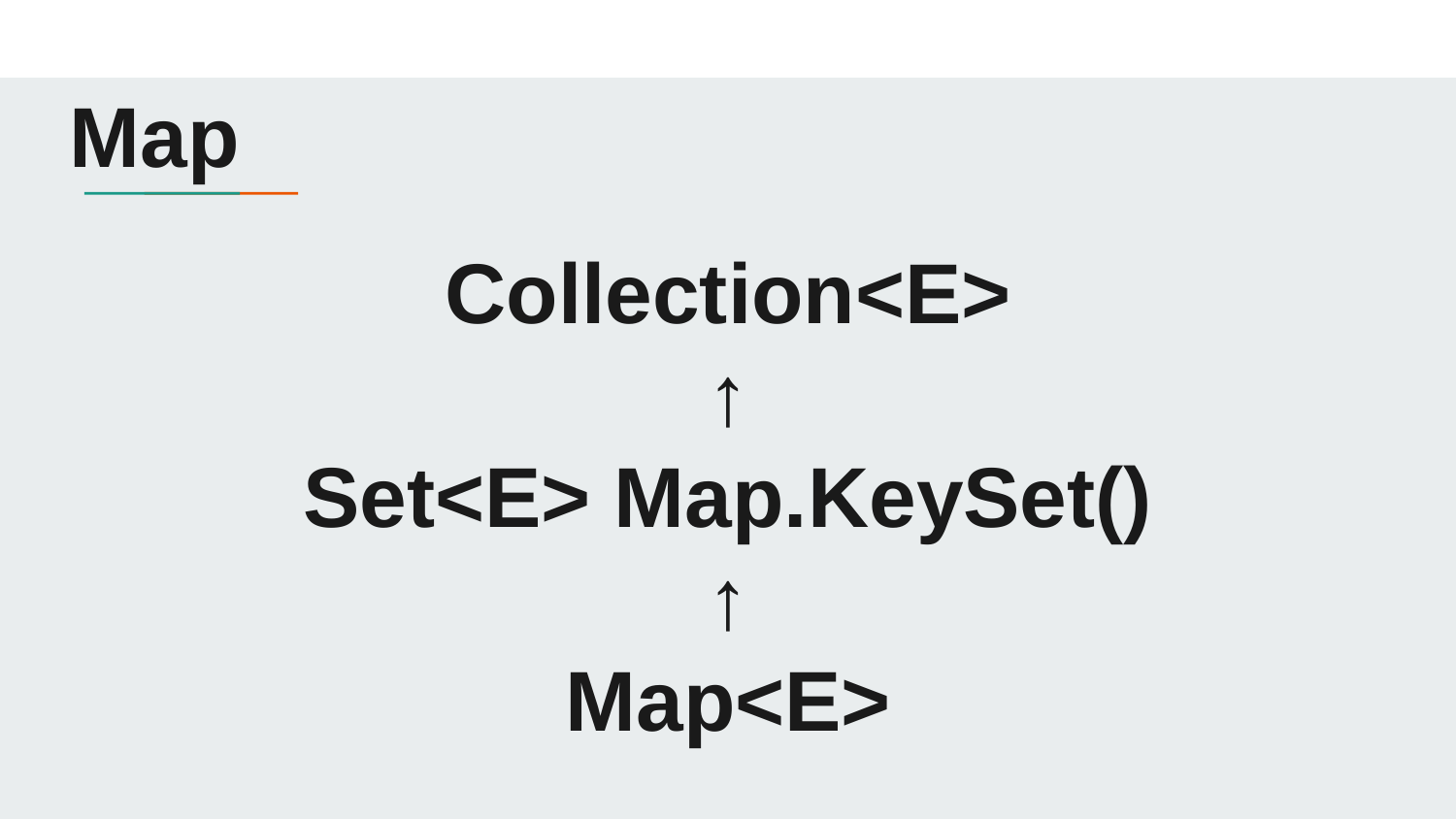

Map
# Collection<E>
↑
Set<E> Map.KeySet()
↑
Map<E>